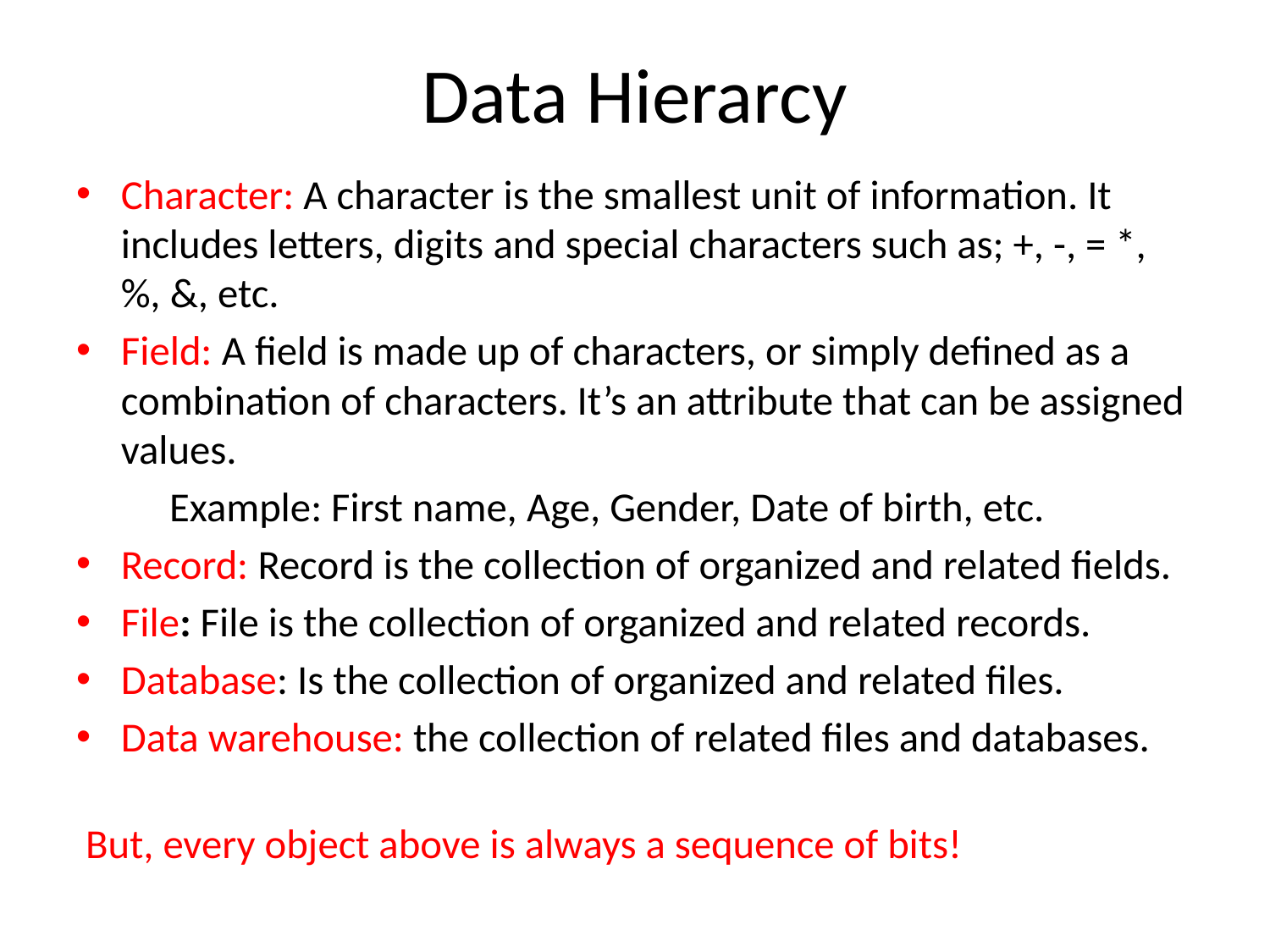

# Data Hierarcy
Character: A character is the smallest unit of information. It includes letters, digits and special characters such as; +, -, = *, %, &, etc.
Field: A field is made up of characters, or simply defined as a combination of characters. It’s an attribute that can be assigned values.
          Example: First name, Age, Gender, Date of birth, etc.
Record: Record is the collection of organized and related fields.
File: File is the collection of organized and related records.
Database: Is the collection of organized and related files.
Data warehouse: the collection of related files and databases.
 But, every object above is always a sequence of bits!